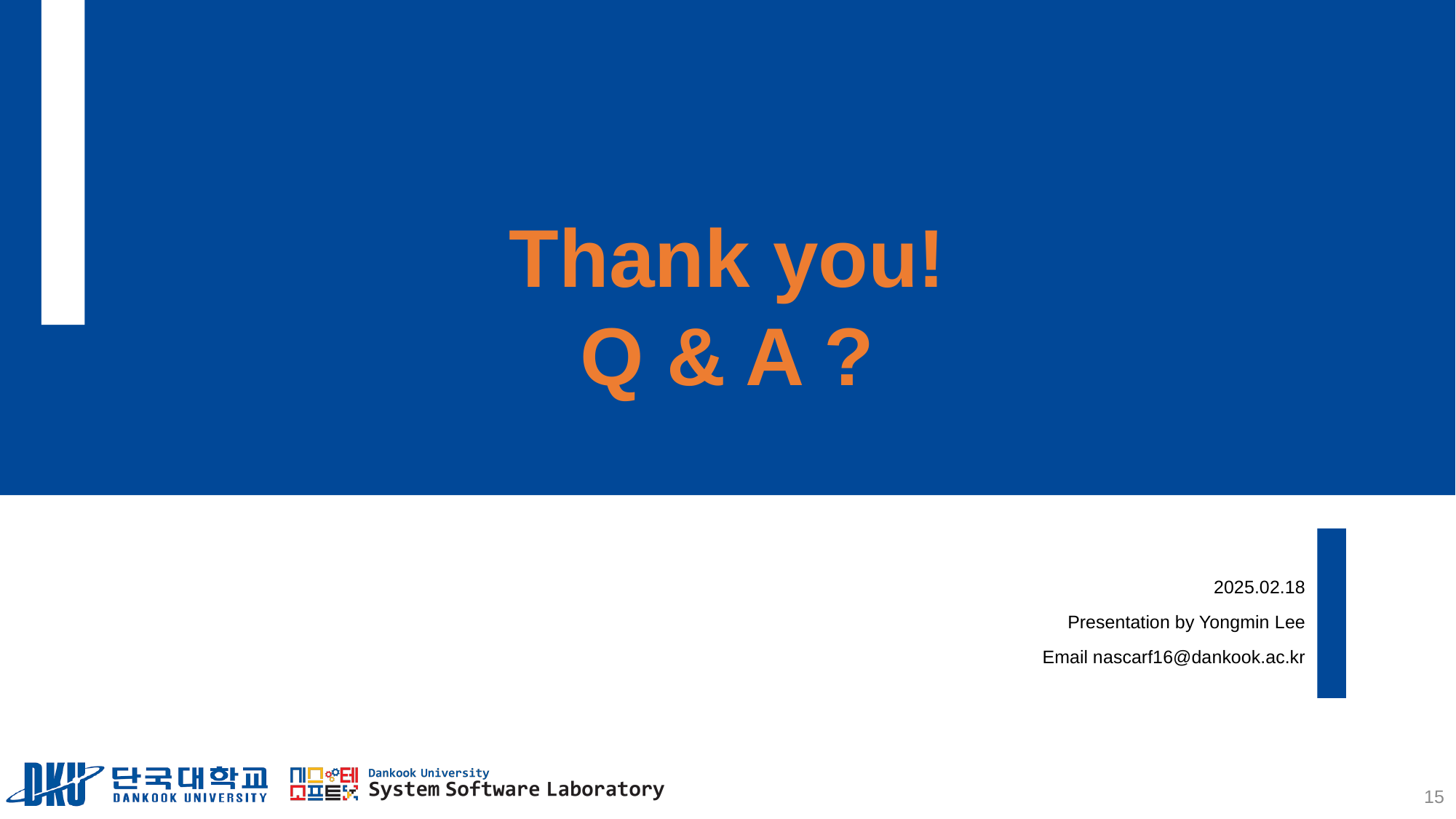

Thank you!
Q & A ?
2025.02.18
Presentation by Yongmin Lee
Email nascarf16@dankook.ac.kr

15